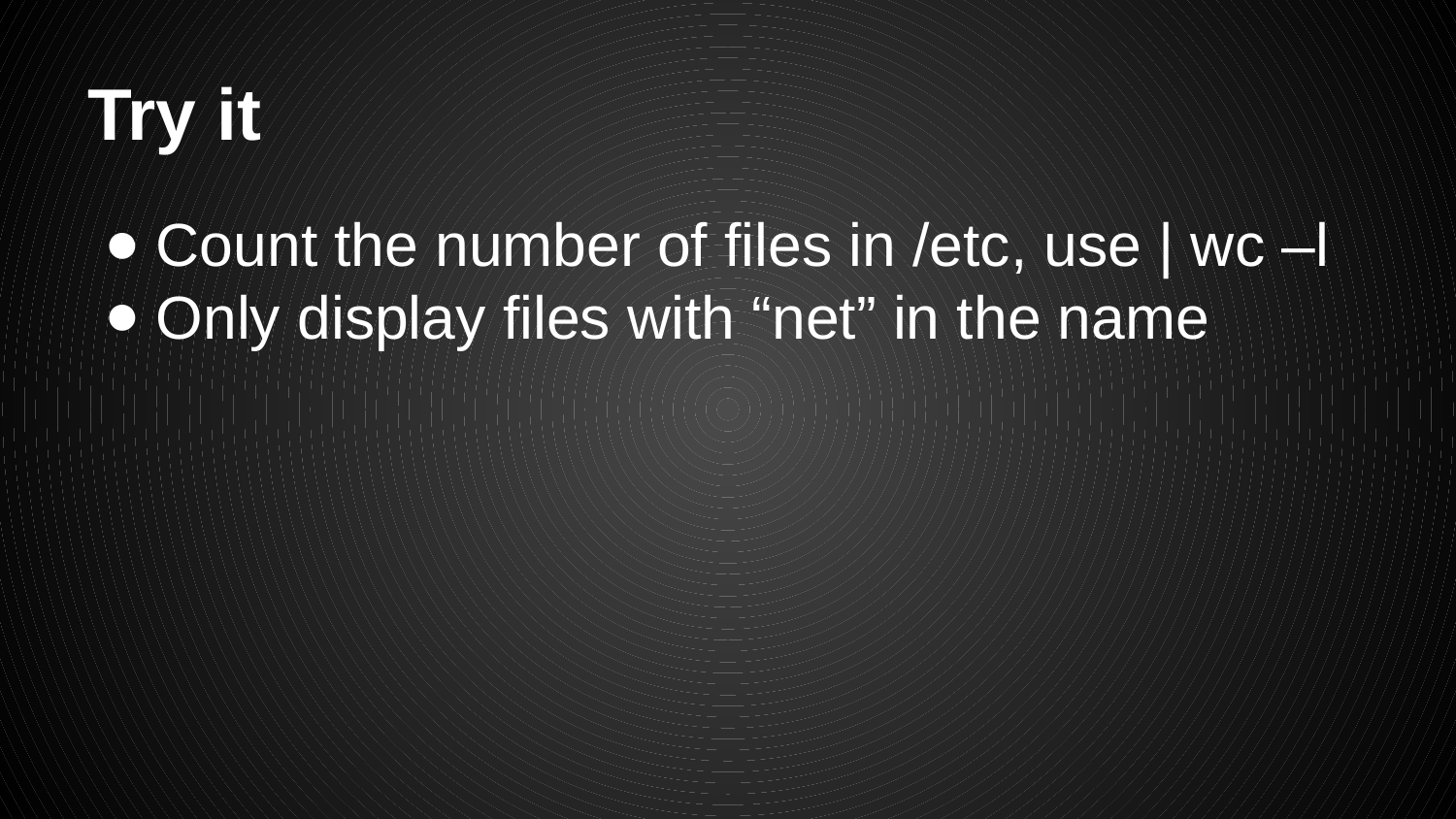

# Try it
Count the number of files in /etc, use | wc –l
Only display files with “net” in the name